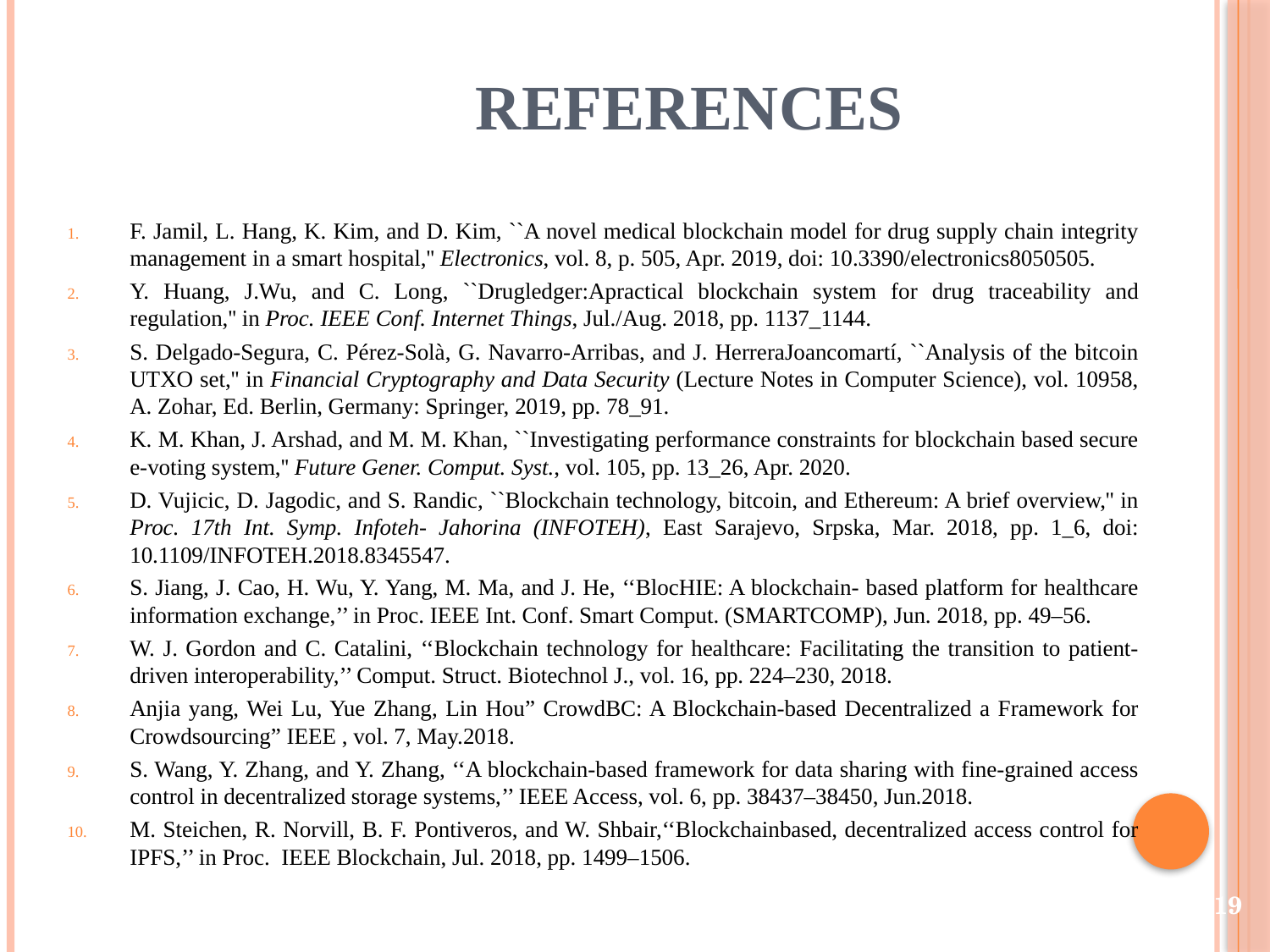

# References
F. Jamil, L. Hang, K. Kim, and D. Kim, ``A novel medical blockchain model for drug supply chain integrity management in a smart hospital,'' Electronics, vol. 8, p. 505, Apr. 2019, doi: 10.3390/electronics8050505.
Y. Huang, J.Wu, and C. Long, ``Drugledger:Apractical blockchain system for drug traceability and regulation,'' in Proc. IEEE Conf. Internet Things, Jul./Aug. 2018, pp. 1137_1144.
S. Delgado-Segura, C. Pérez-Solà, G. Navarro-Arribas, and J. HerreraJoancomartí, ``Analysis of the bitcoin UTXO set,'' in Financial Cryptography and Data Security (Lecture Notes in Computer Science), vol. 10958, A. Zohar, Ed. Berlin, Germany: Springer, 2019, pp. 78_91.
K. M. Khan, J. Arshad, and M. M. Khan, ``Investigating performance constraints for blockchain based secure e-voting system,'' Future Gener. Comput. Syst., vol. 105, pp. 13_26, Apr. 2020.
D. Vujicic, D. Jagodic, and S. Randic, ``Blockchain technology, bitcoin, and Ethereum: A brief overview,'' in Proc. 17th Int. Symp. Infoteh- Jahorina (INFOTEH), East Sarajevo, Srpska, Mar. 2018, pp. 1_6, doi: 10.1109/INFOTEH.2018.8345547.
S. Jiang, J. Cao, H. Wu, Y. Yang, M. Ma, and J. He, ‘‘BlocHIE: A blockchain- based platform for healthcare information exchange,’’ in Proc. IEEE Int. Conf. Smart Comput. (SMARTCOMP), Jun. 2018, pp. 49–56.
W. J. Gordon and C. Catalini, ‘‘Blockchain technology for healthcare: Facilitating the transition to patient-driven interoperability,’’ Comput. Struct. Biotechnol J., vol. 16, pp. 224–230, 2018.
Anjia yang, Wei Lu, Yue Zhang, Lin Hou” CrowdBC: A Blockchain-based Decentralized a Framework for Crowdsourcing” IEEE , vol. 7, May.2018.
S. Wang, Y. Zhang, and Y. Zhang, ‘‘A blockchain-based framework for data sharing with fine-grained access control in decentralized storage systems,’’ IEEE Access, vol. 6, pp. 38437–38450, Jun.2018.
M. Steichen, R. Norvill, B. F. Pontiveros, and W. Shbair,‘‘Blockchainbased, decentralized access control for IPFS,’’ in Proc.  IEEE Blockchain, Jul. 2018, pp. 1499–1506.

19